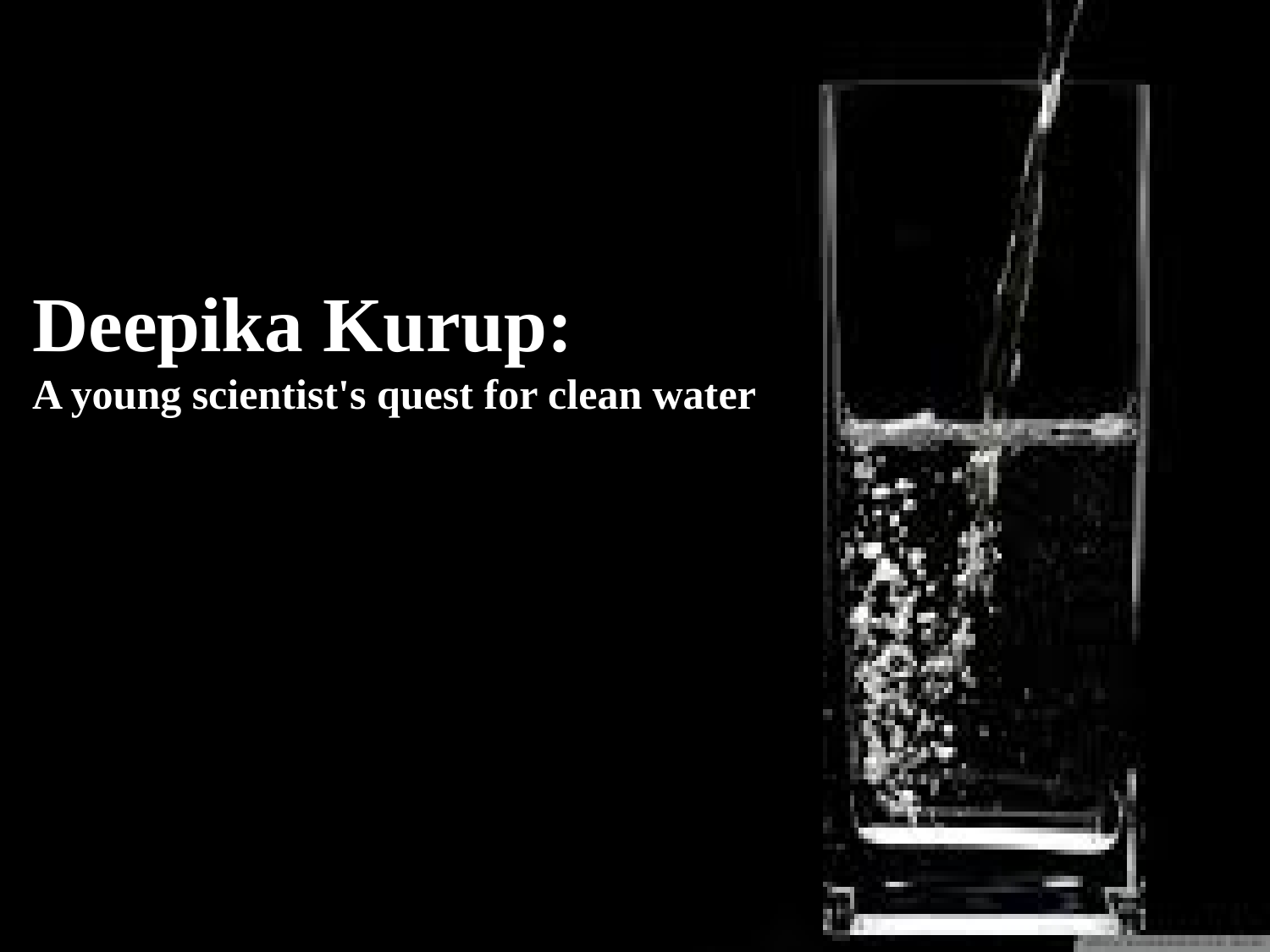

Deepika Kurup:
A young scientist's quest for clean water